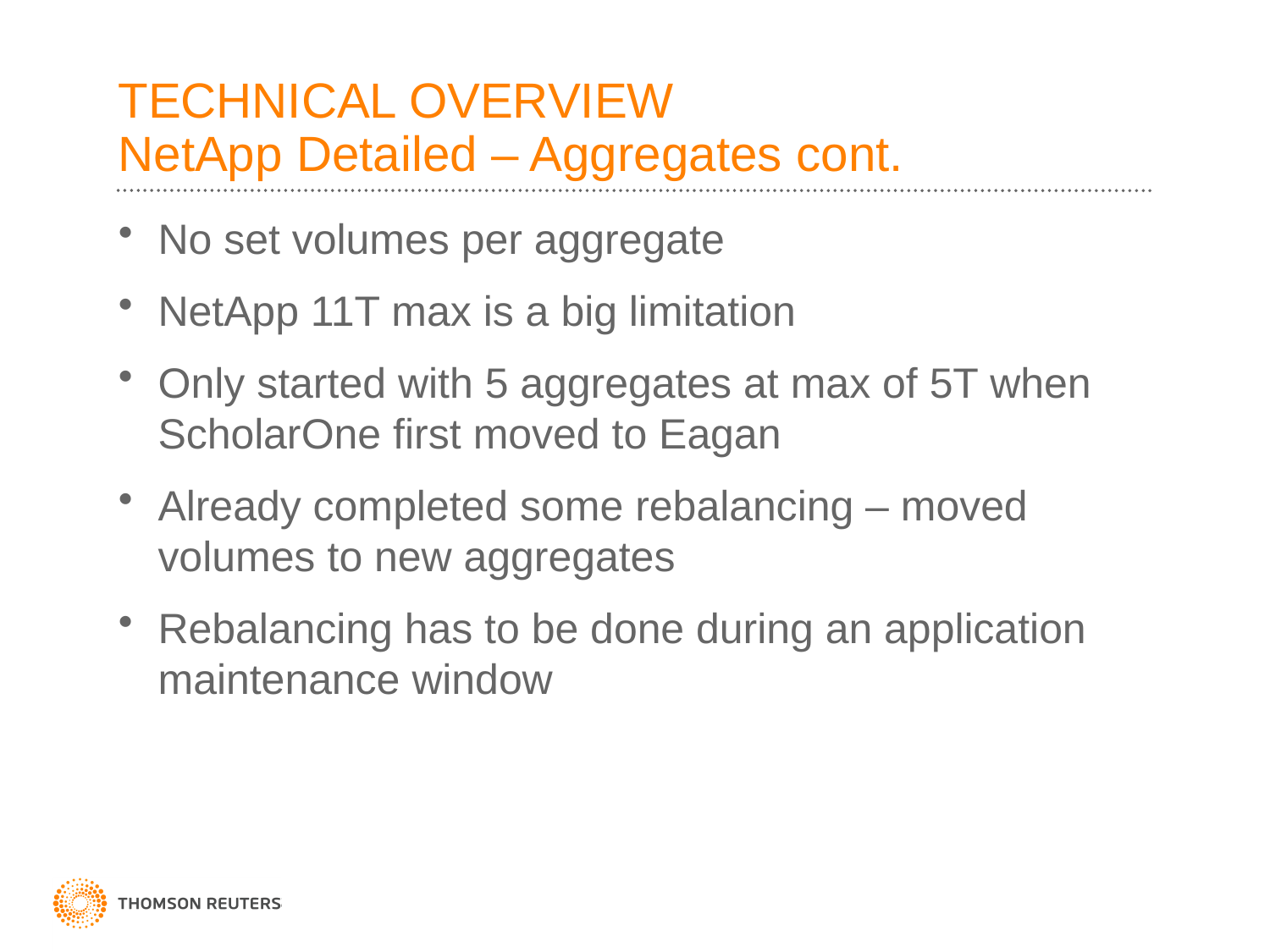

# TECHNICAL OVERVIEW NetApp Detailed – Aggregates cont.
No set volumes per aggregate
NetApp 11T max is a big limitation
Only started with 5 aggregates at max of 5T when ScholarOne first moved to Eagan
Already completed some rebalancing – moved volumes to new aggregates
Rebalancing has to be done during an application maintenance window